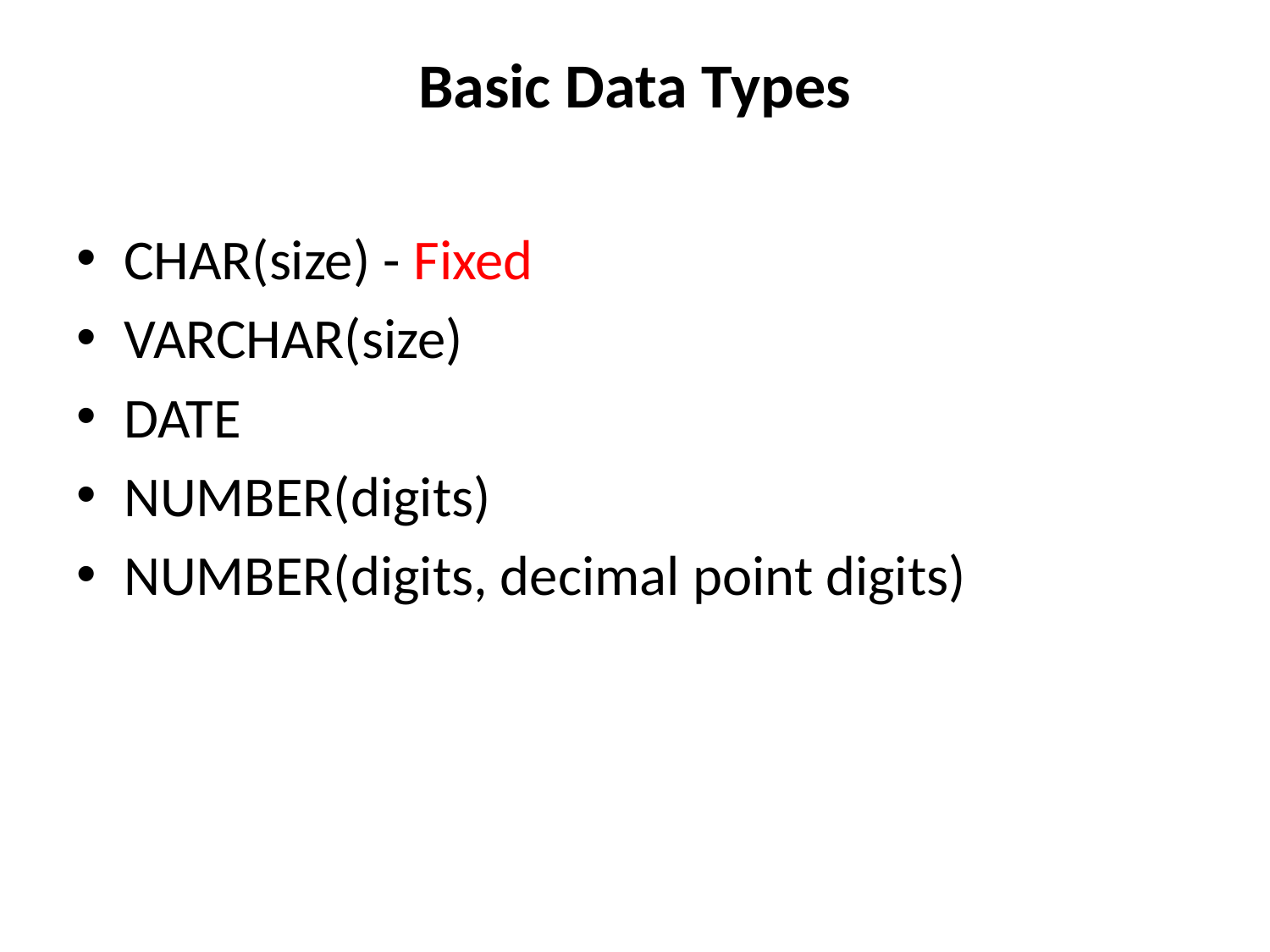

# Basic Data Types

CHAR(size) - Fixed
VARCHAR(size)
DATE
NUMBER(digits)
NUMBER(digits, decimal point digits)